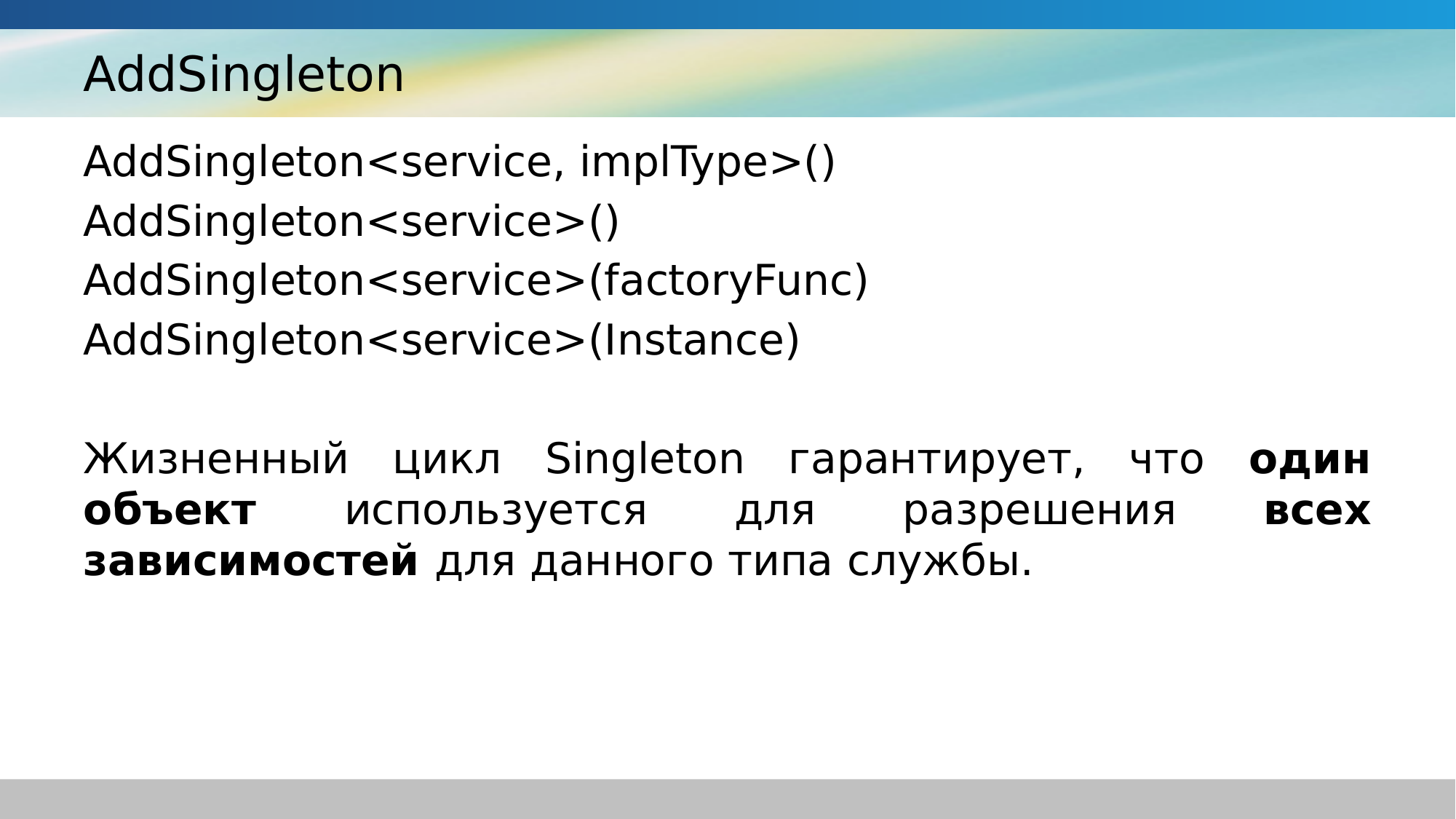

# AddSingleton
AddSingleton<service, implType>()
AddSingleton<service>()
AddSingleton<service>(factoryFunc)
AddSingleton<service>(Instance)

Жизненный цикл Singleton гарантирует, что один объект используется для разрешения всех зависимостей для данного типа службы.